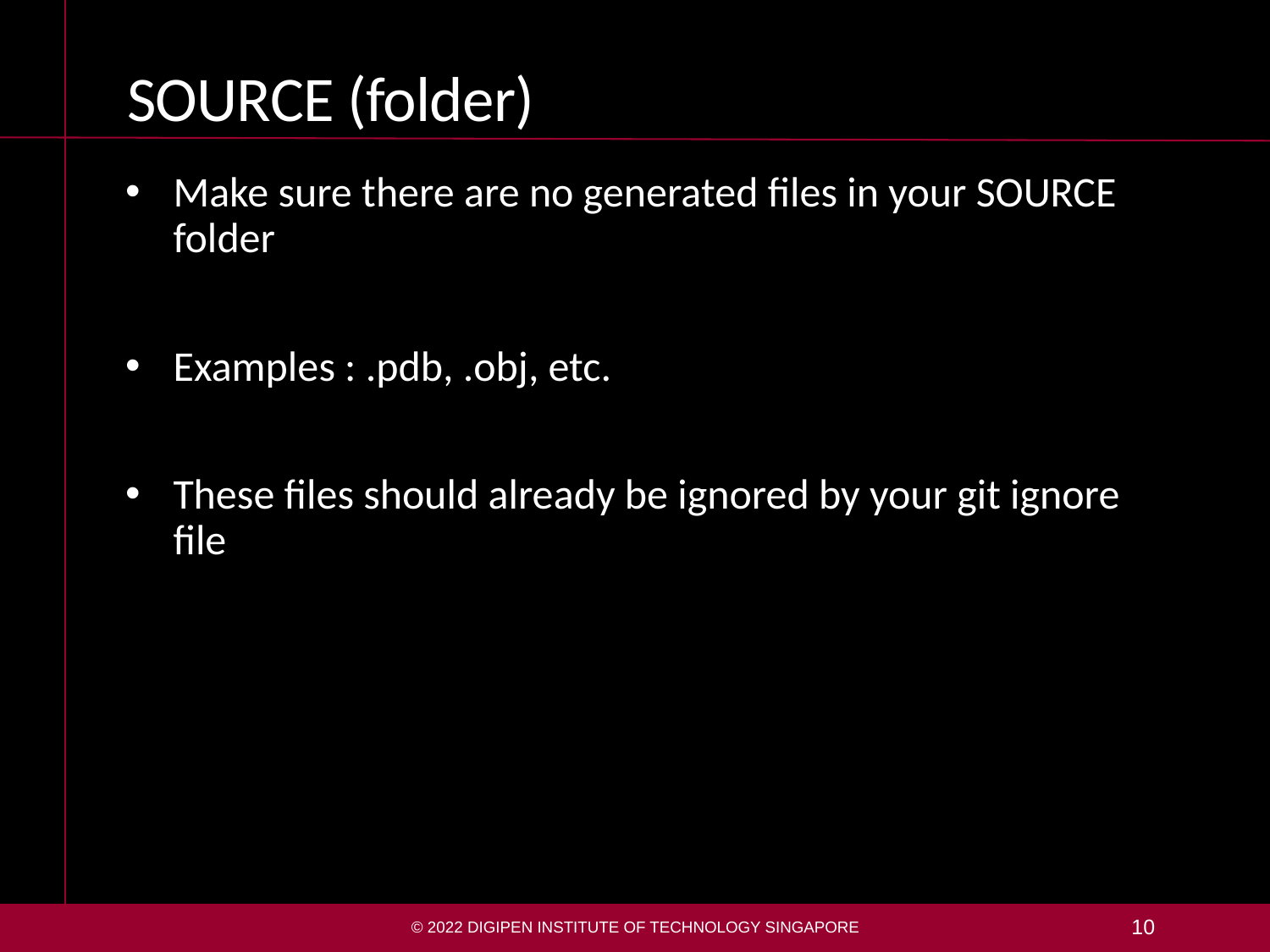

# SOURCE (folder)
Make sure there are no generated files in your SOURCE folder

Examples : .pdb, .obj, etc.

These files should already be ignored by your git ignore file
© 2022 DigiPen Institute of Technology Singapore
10